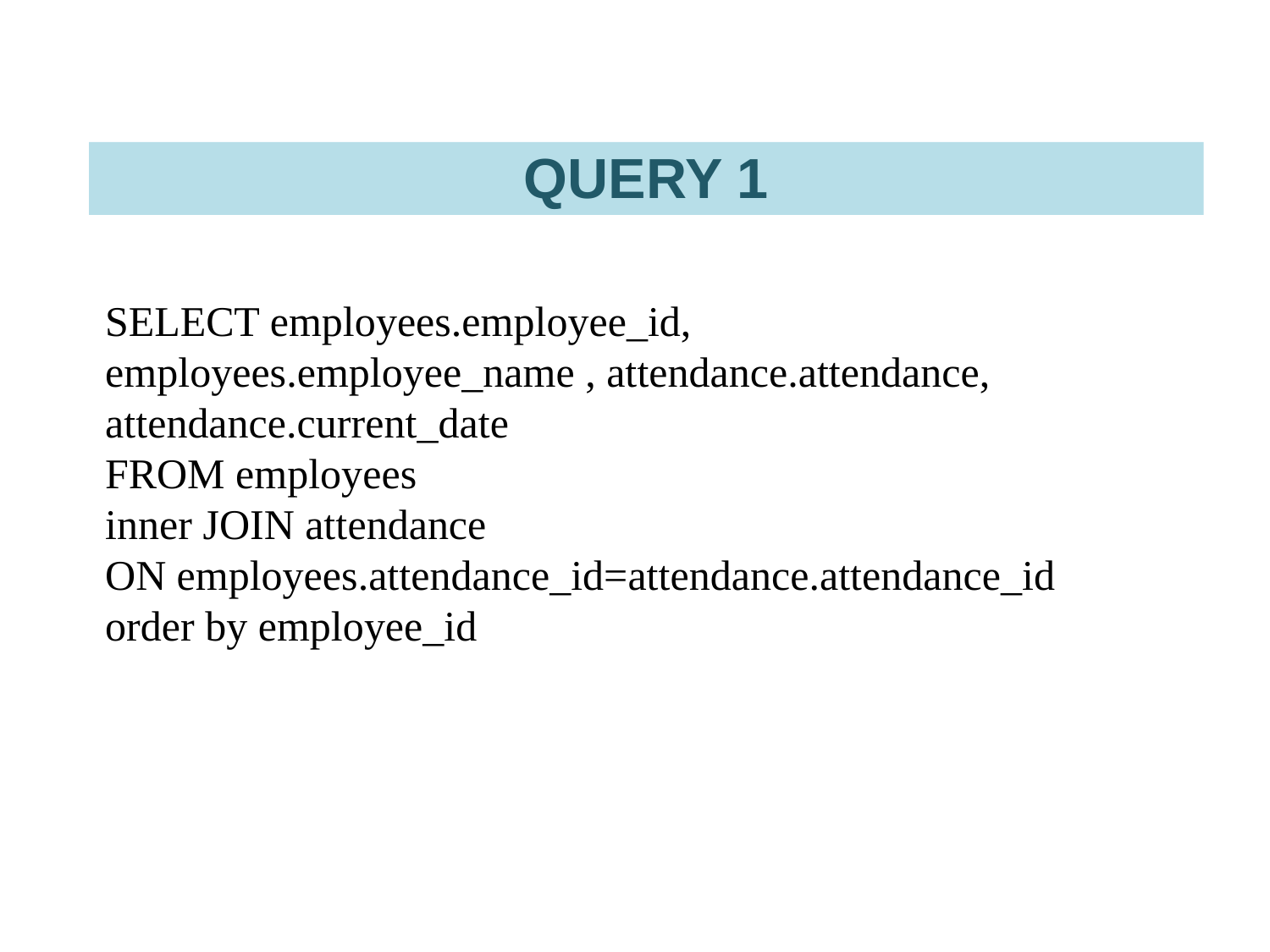

# QUERY 1
SELECT employees.employee_id, employees.employee_name , attendance.attendance, attendance.current_date
FROM employees
inner JOIN attendance
ON employees.attendance_id=attendance.attendance_id
order by employee_id